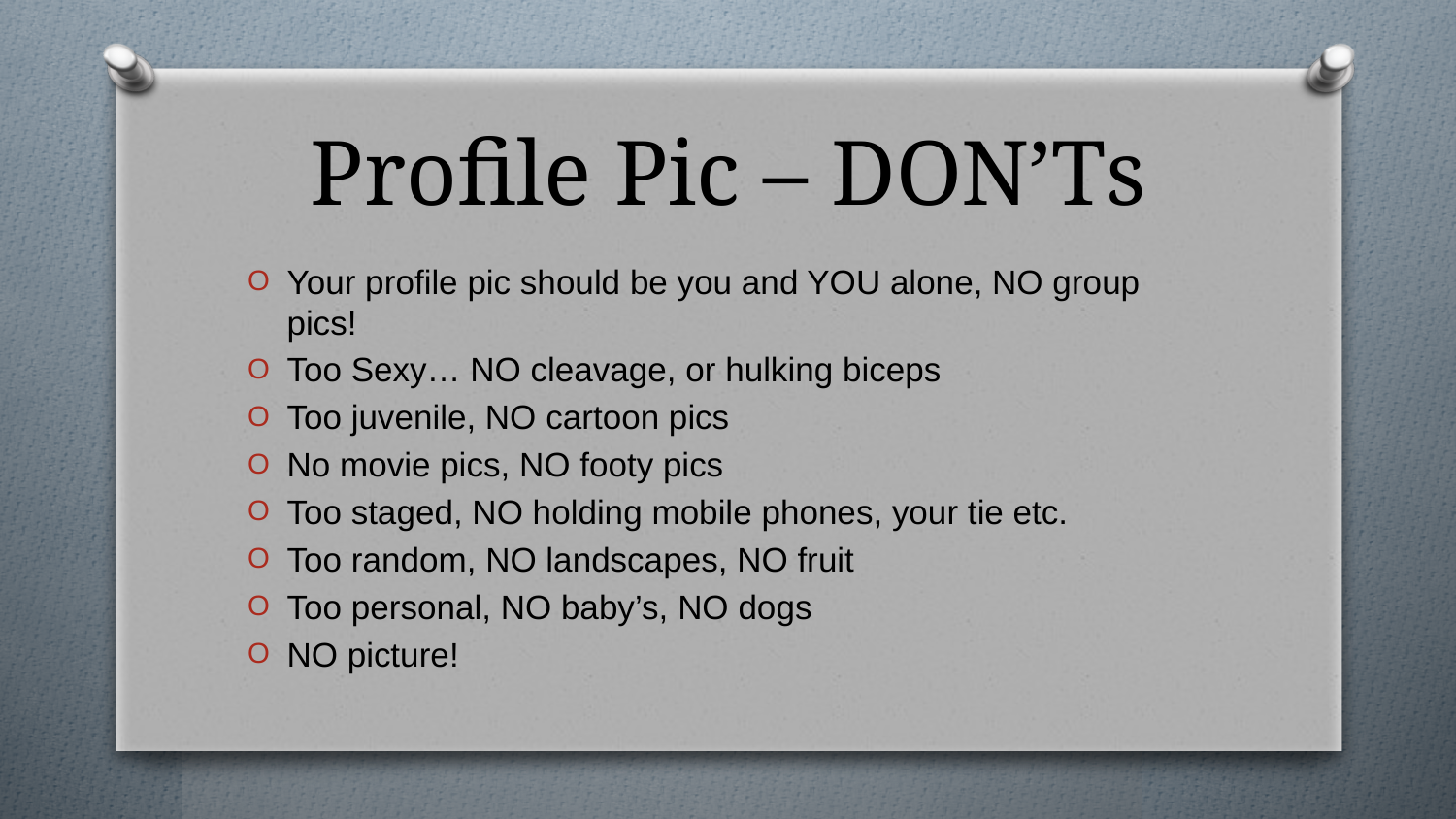

# Profile Pic – DON’Ts
Your profile pic should be you and YOU alone, NO group pics!
Too Sexy… NO cleavage, or hulking biceps
Too juvenile, NO cartoon pics
No movie pics, NO footy pics
Too staged, NO holding mobile phones, your tie etc.
Too random, NO landscapes, NO fruit
Too personal, NO baby’s, NO dogs
NO picture!